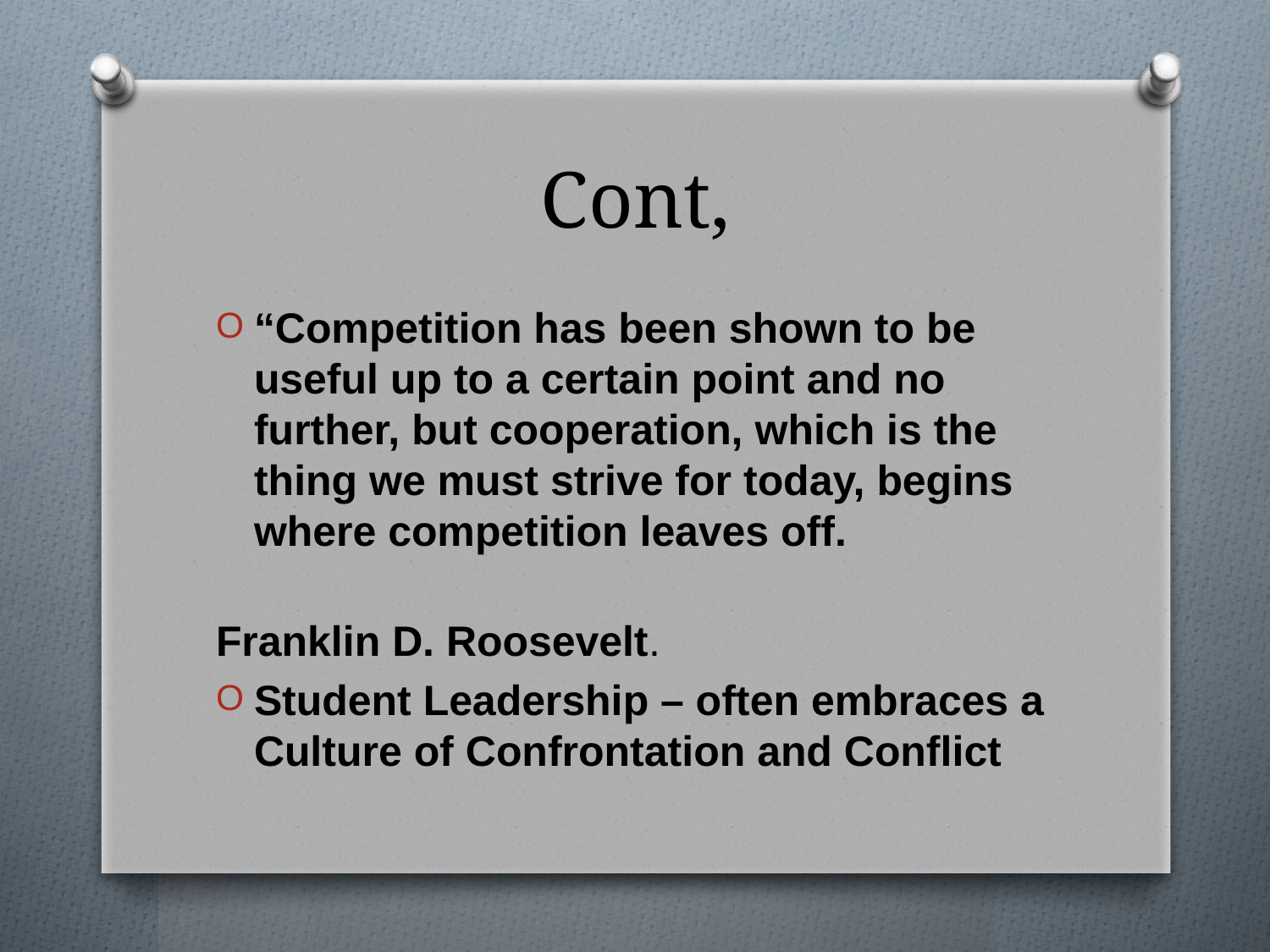

# Cont,
“Competition has been shown to be useful up to a certain point and no further, but cooperation, which is the thing we must strive for today, begins where competition leaves off.
Franklin D. Roosevelt.
Student Leadership – often embraces a Culture of Confrontation and Conflict